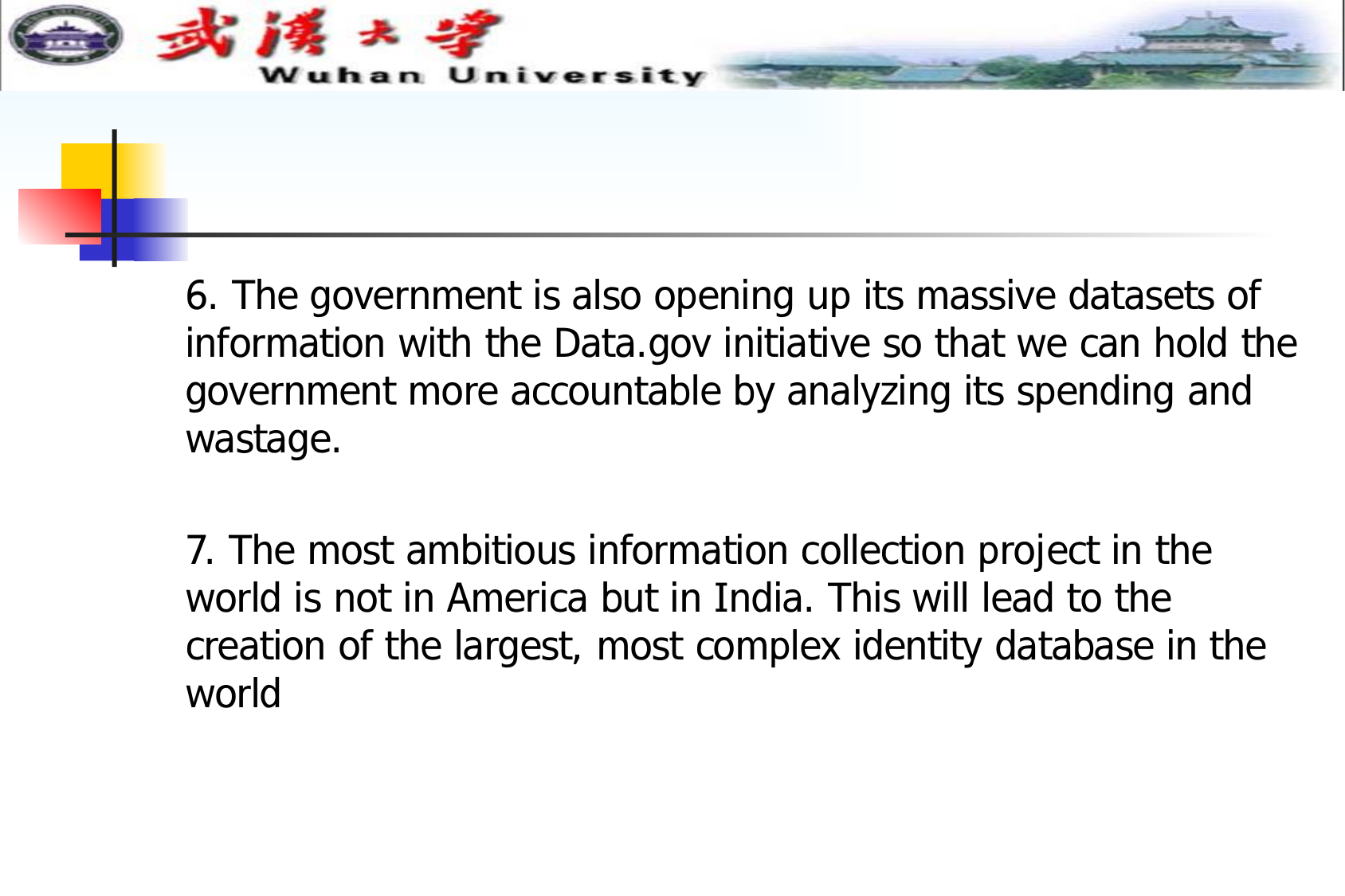

#
6. The government is also opening up its massive datasets of information with the Data.gov initiative so that we can hold the government more accountable by analyzing its spending and wastage.

7. The most ambitious information collection project in the world is not in America but in India. This will lead to the creation of the largest, most complex identity database in the world

42